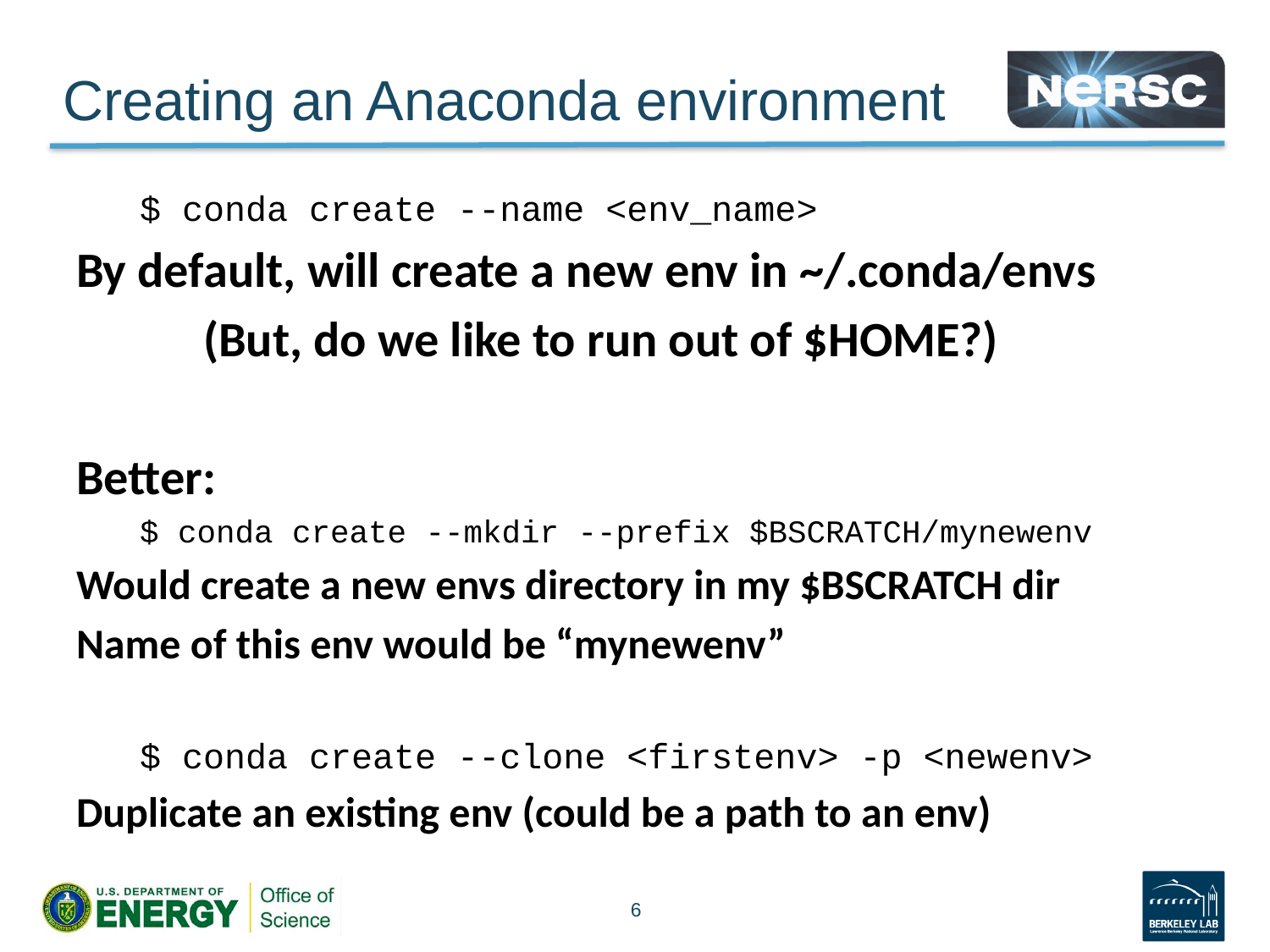

# Creating an Anaconda environment
$ conda create --name <env_name>
By default, will create a new env in ~/.conda/envs
	(But, do we like to run out of $HOME?)

Better:
$ conda create --mkdir --prefix $BSCRATCH/mynewenv
Would create a new envs directory in my $BSCRATCH dir
Name of this env would be “mynewenv”

$ conda create --clone <firstenv> -p <newenv>
Duplicate an existing env (could be a path to an env)
6